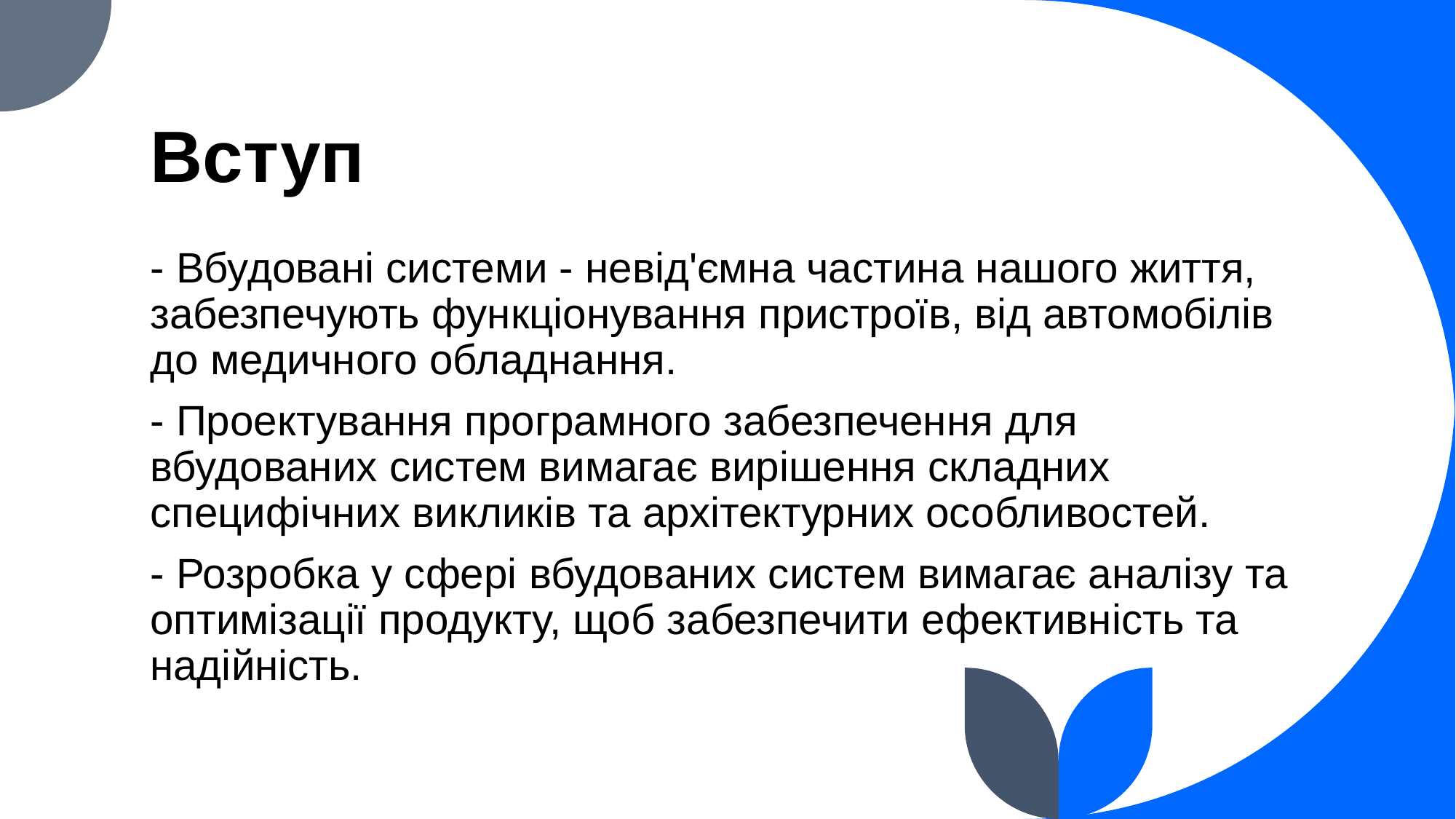

# Вступ
- Вбудовані системи - невід'ємна частина нашого життя, забезпечують функціонування пристроїв, від автомобілів до медичного обладнання.
- Проектування програмного забезпечення для вбудованих систем вимагає вирішення складних специфічних викликів та архітектурних особливостей.
- Розробка у сфері вбудованих систем вимагає аналізу та оптимізації продукту, щоб забезпечити ефективність та надійність.